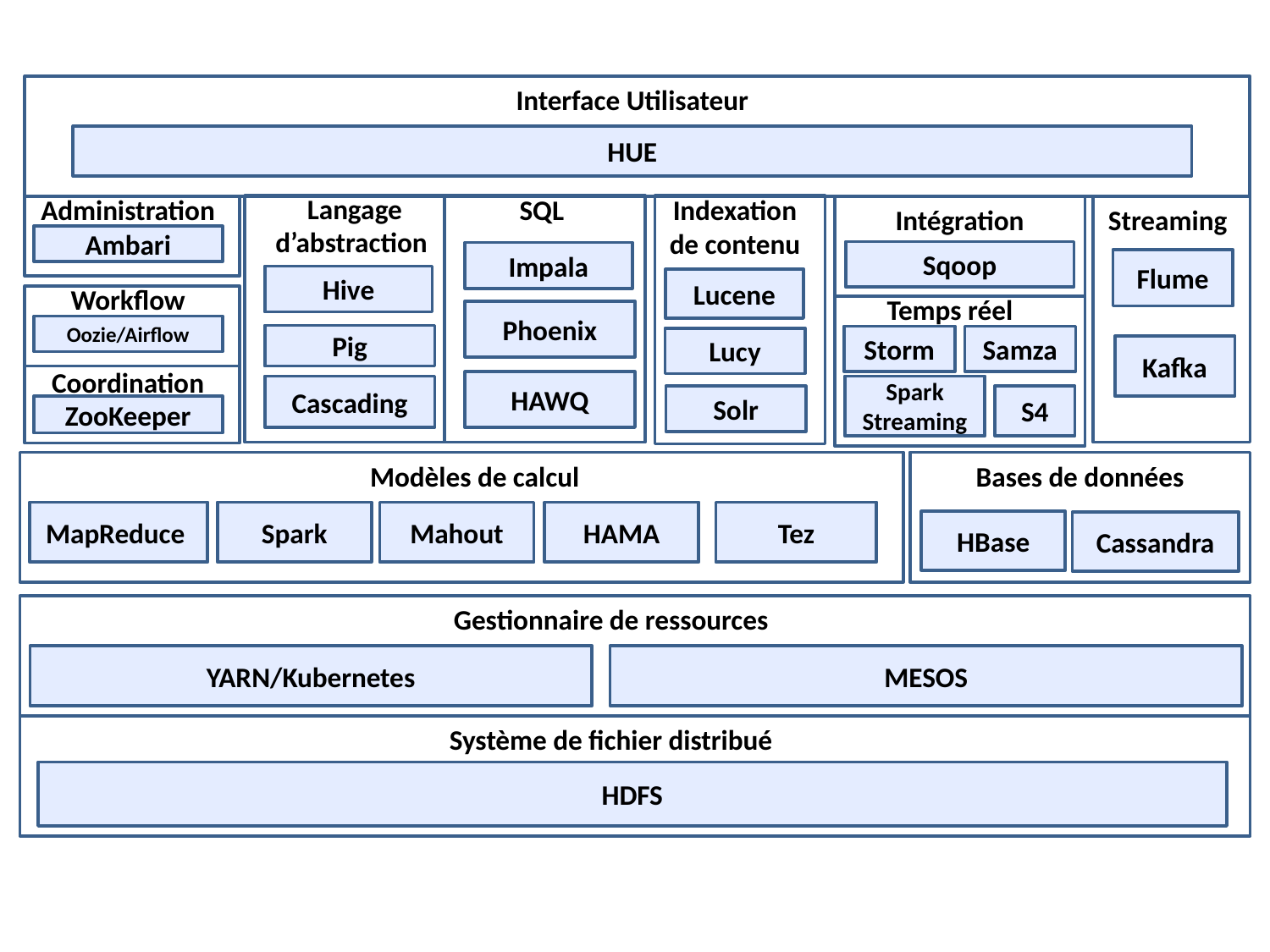

Interface Utilisateur

HUE
Langage d’abstraction

Hive
Pig
Cascading
Administration

Ambari
SQL

Impala
Phoenix
HAWQ
Indexation de contenu

Lucene
Lucy
Solr

Intégration
Sqoop

Streaming
Flume
Kafka
Workflow

Oozie/Airflow
Temps réel

Storm
Samza
Spark Streaming
S4
Coordination

ZooKeeper

Bases de données
HBase
Cassandra

Modèles de calcul
MapReduce
Spark
Mahout
HAMA
Tez

Gestionnaire de ressources
YARN/Kubernetes
MESOS

Système de fichier distribué
HDFS